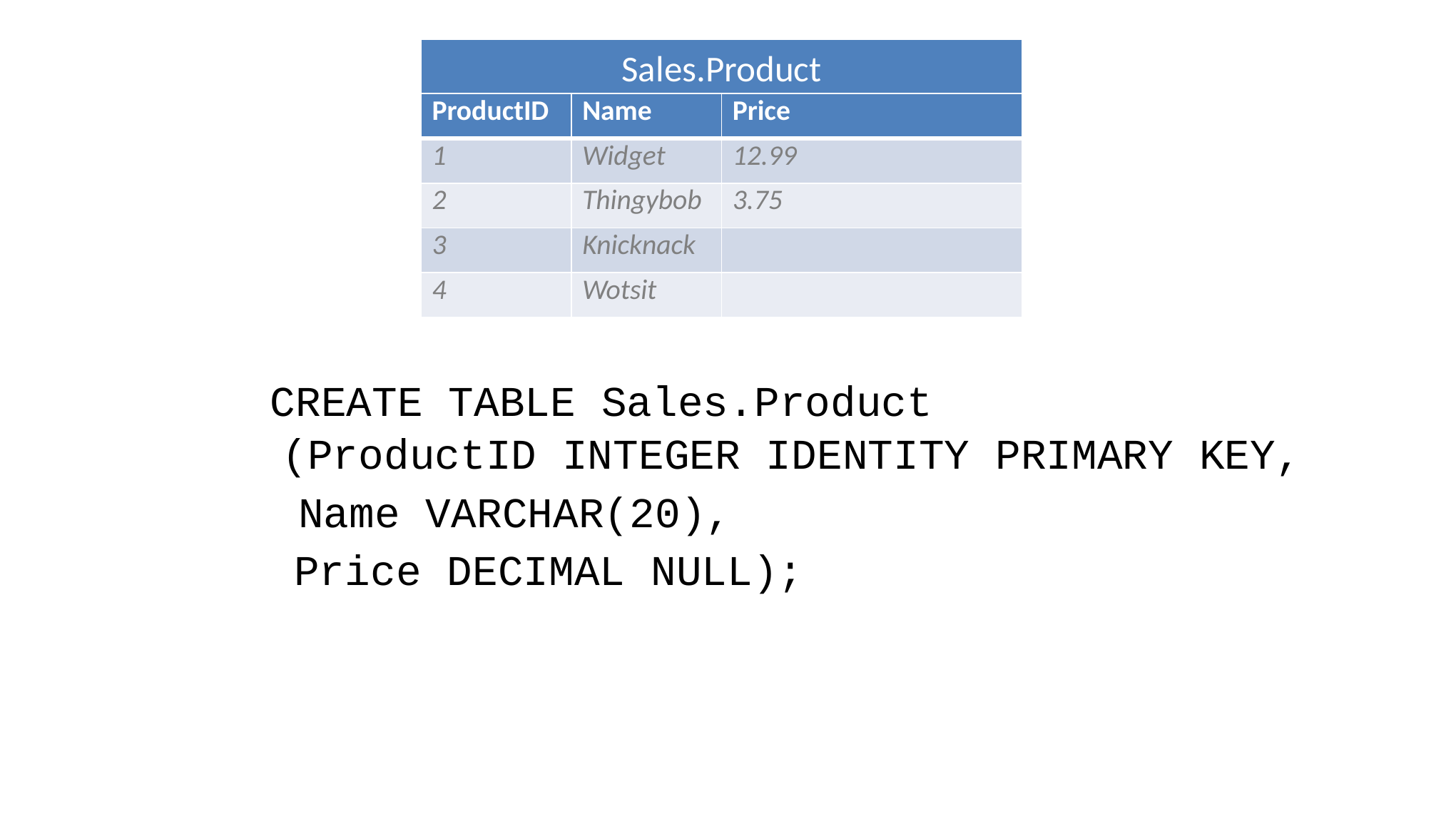

Sales.Product
|  |
| --- |
|  |
|  |
|  |
|  |
| ProductID |
| --- |
| 1 |
| 2 |
| 3 |
| 4 |
| ProductID | Name |
| --- | --- |
| 1 | Widget |
| 2 | Thingybob |
| 3 | Knicknack |
| 4 | Wotsit |
| ProductID | Name | Price |
| --- | --- | --- |
| 1 | Widget | 12.99 |
| 2 | Thingybob | 3.75 |
| 3 | Knicknack |  |
| 4 | Wotsit |  |
CREATE TABLE Sales.Product
(ProductID INTEGER IDENTITY PRIMARY KEY,
Name VARCHAR(20),
Price DECIMAL NULL);